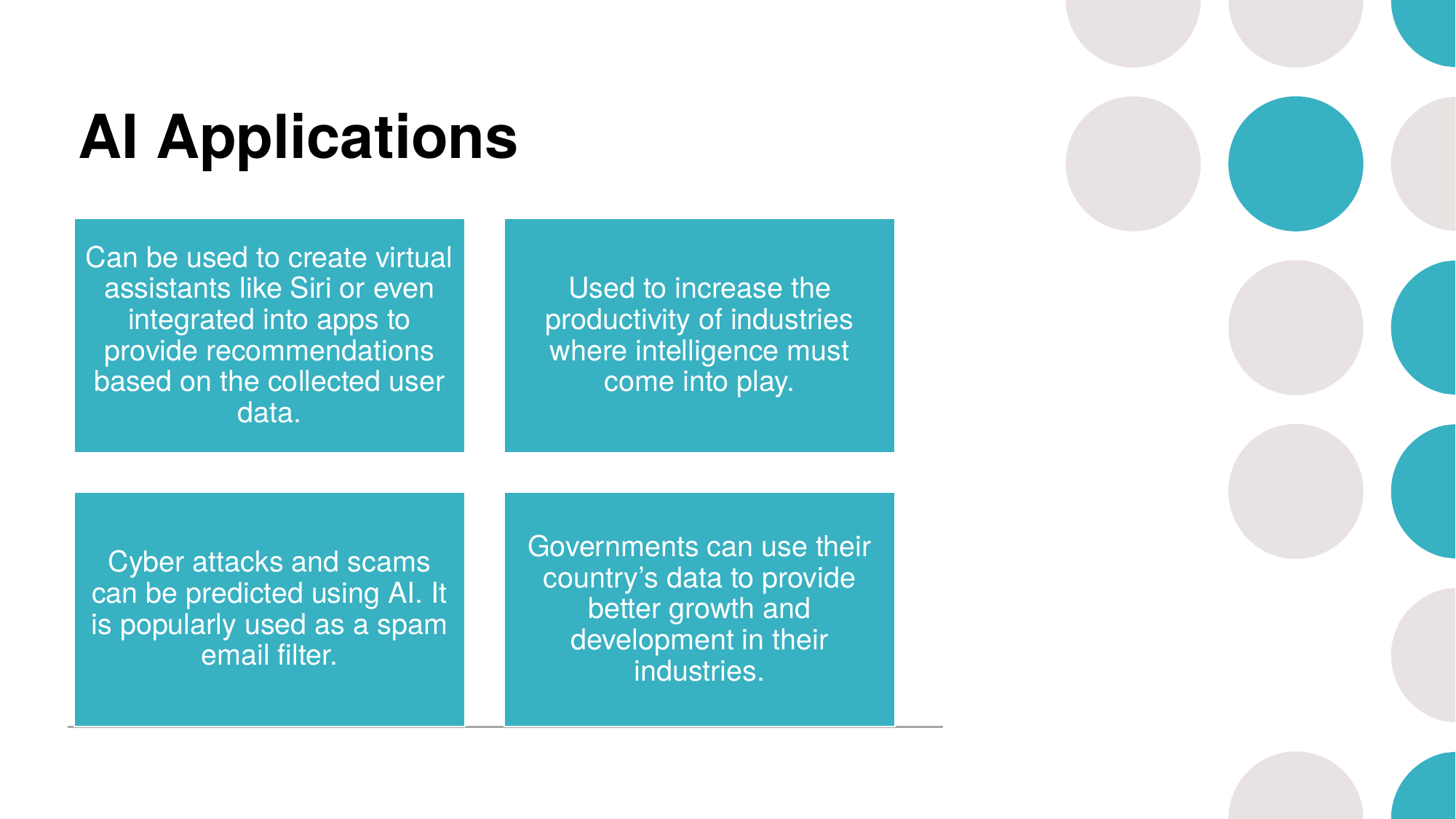

# AI Applications
Can be used to create virtual assistants like Siri or even integrated into apps to provide recommendations based on the collected user data.
Used to increase the productivity of industries where intelligence must come into play.
Cyber attacks and scams can be predicted using AI. It is popularly used as a spam email filter.
Governments can use their country’s data to provide better growth and development in their industries.